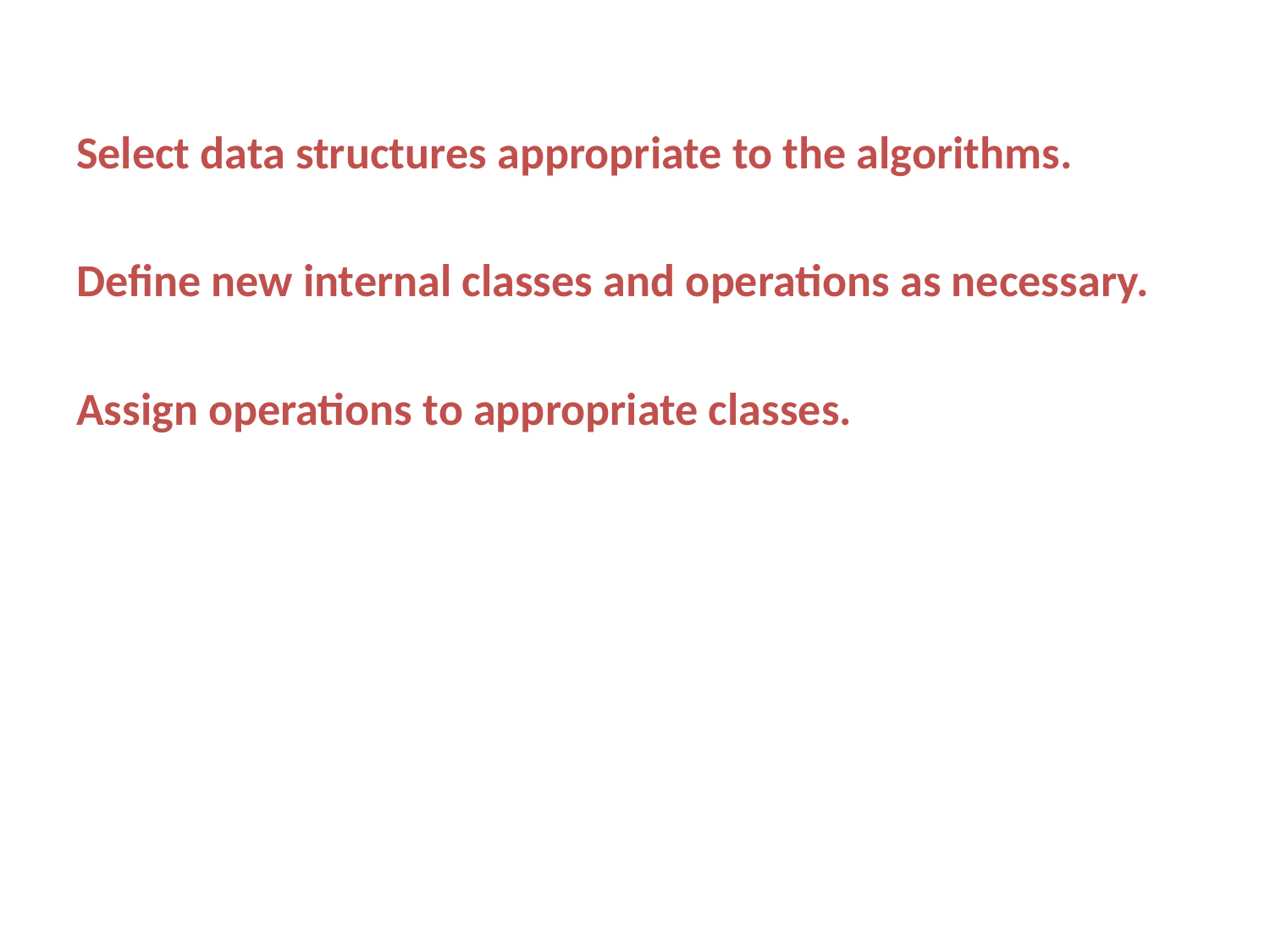

Select data structures appropriate to the algorithms.

Define new internal classes and operations as necessary.

Assign operations to appropriate classes.